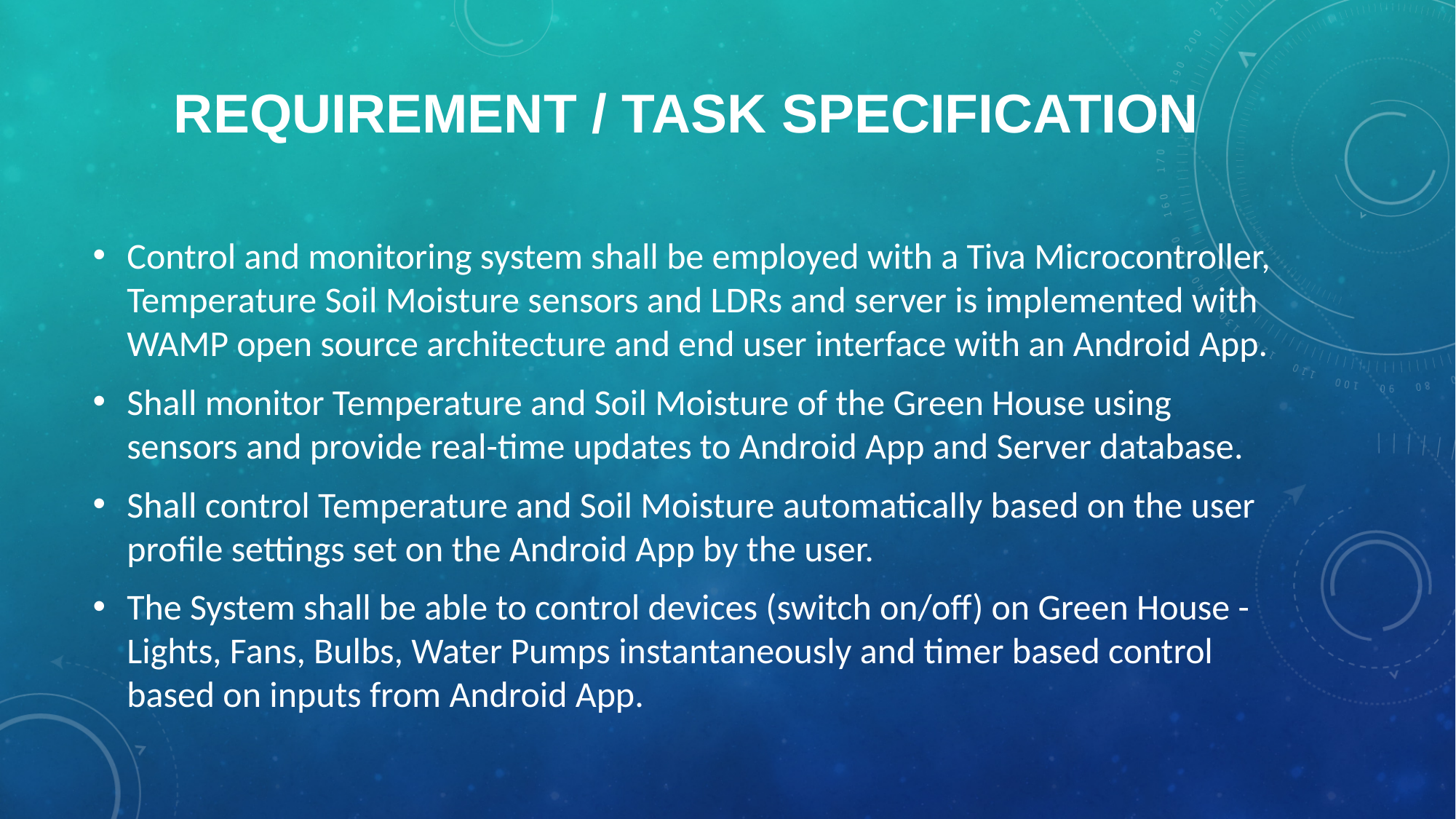

# Requirement / Task Specification
Control and monitoring system shall be employed with a Tiva Microcontroller, Temperature Soil Moisture sensors and LDRs and server is implemented with WAMP open source architecture and end user interface with an Android App.
Shall monitor Temperature and Soil Moisture of the Green House using sensors and provide real-time updates to Android App and Server database.
Shall control Temperature and Soil Moisture automatically based on the user profile settings set on the Android App by the user.
The System shall be able to control devices (switch on/off) on Green House - Lights, Fans, Bulbs, Water Pumps instantaneously and timer based control based on inputs from Android App.